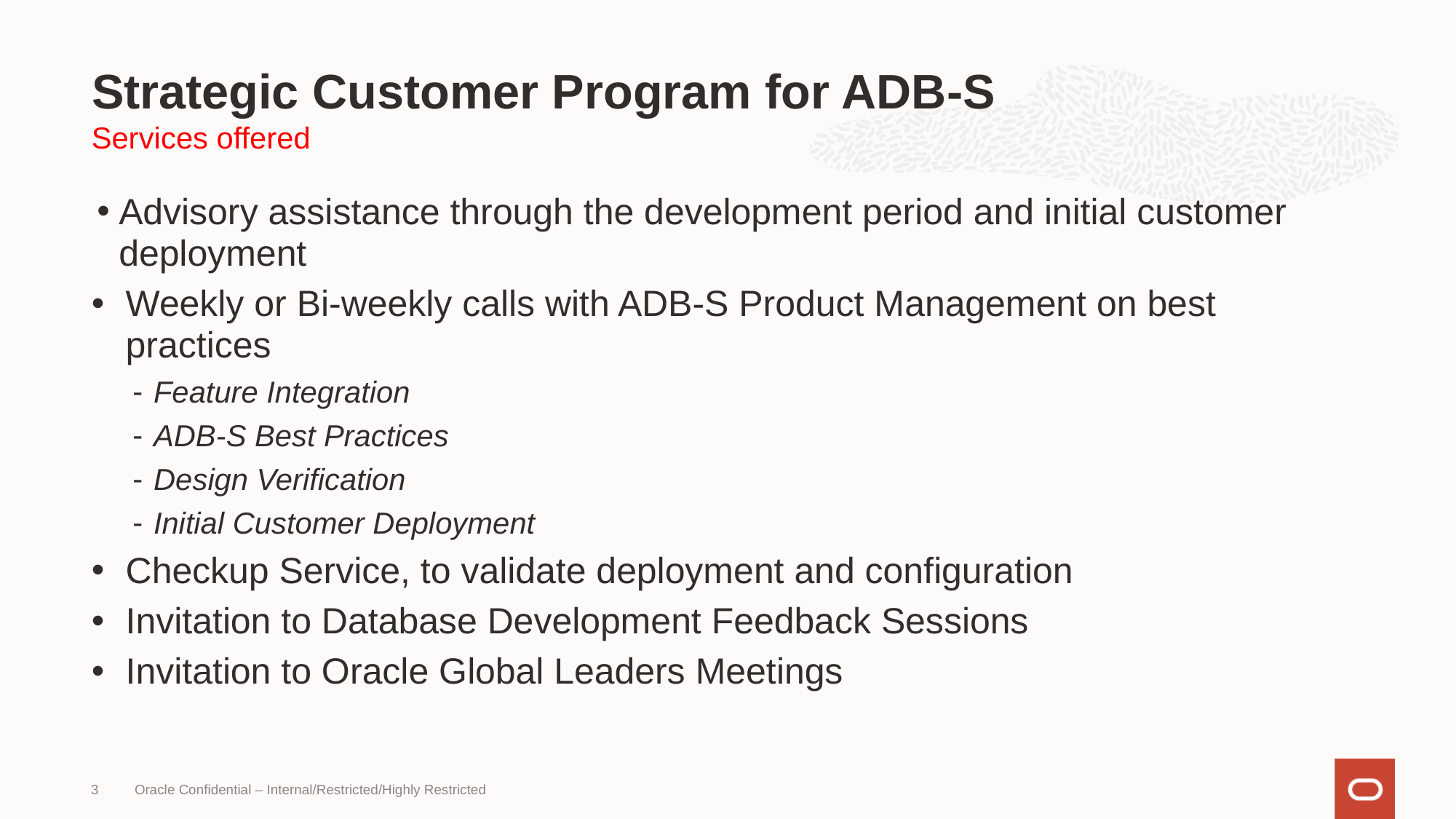

# Strategic Customer Program for ADB-S
Services offered
Advisory assistance through the development period and initial customer deployment
Weekly or Bi-weekly calls with ADB-S Product Management on best practices
Feature Integration
ADB-S Best Practices
Design Verification
Initial Customer Deployment
Checkup Service, to validate deployment and configuration
Invitation to Database Development Feedback Sessions
Invitation to Oracle Global Leaders Meetings

3
Oracle Confidential – Internal/Restricted/Highly Restricted